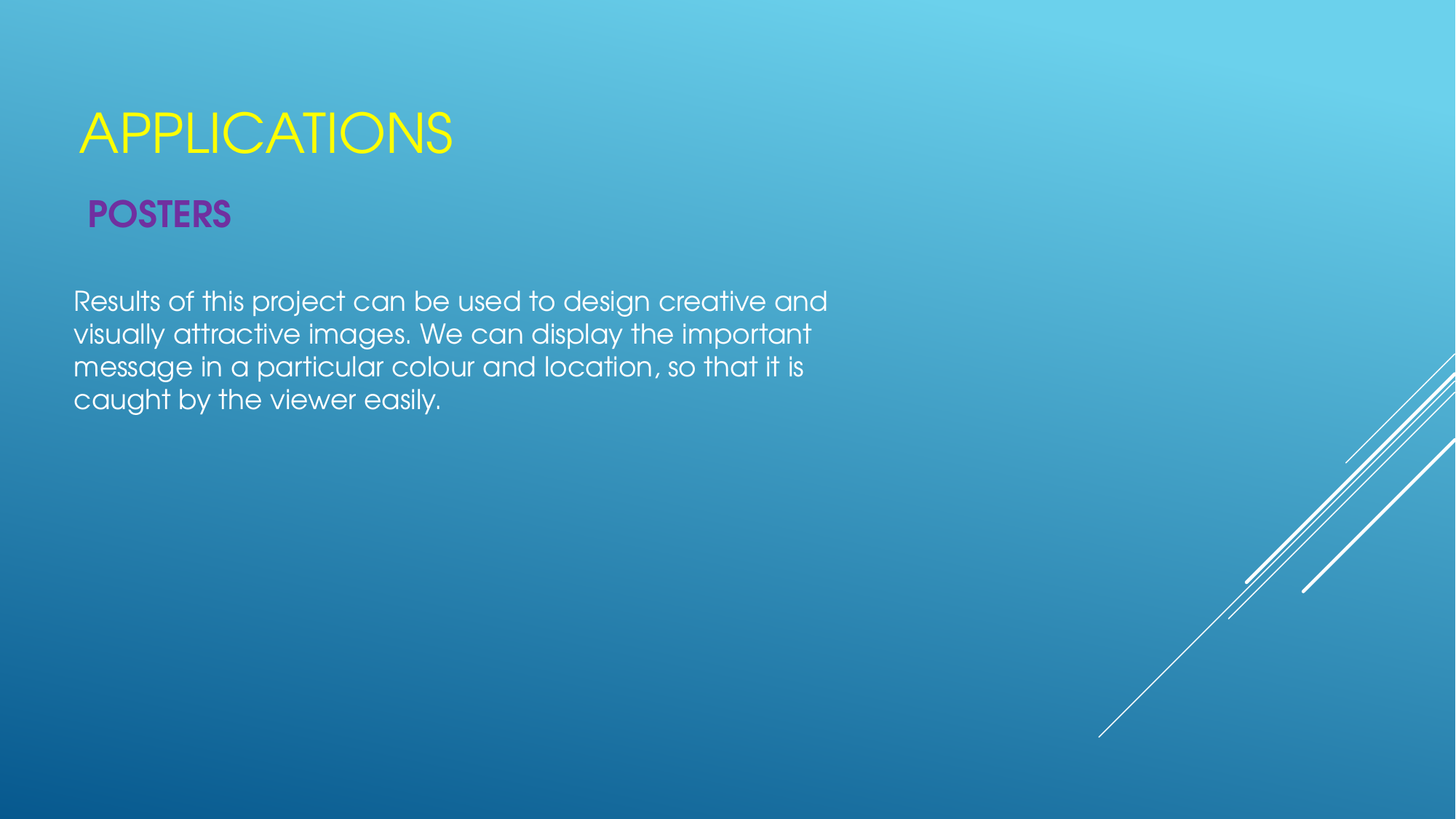

# APPLICATIONS
POSTERS
Results of this project can be used to design creative and visually attractive images. We can display the important message in a particular colour and location, so that it is caught by the viewer easily.